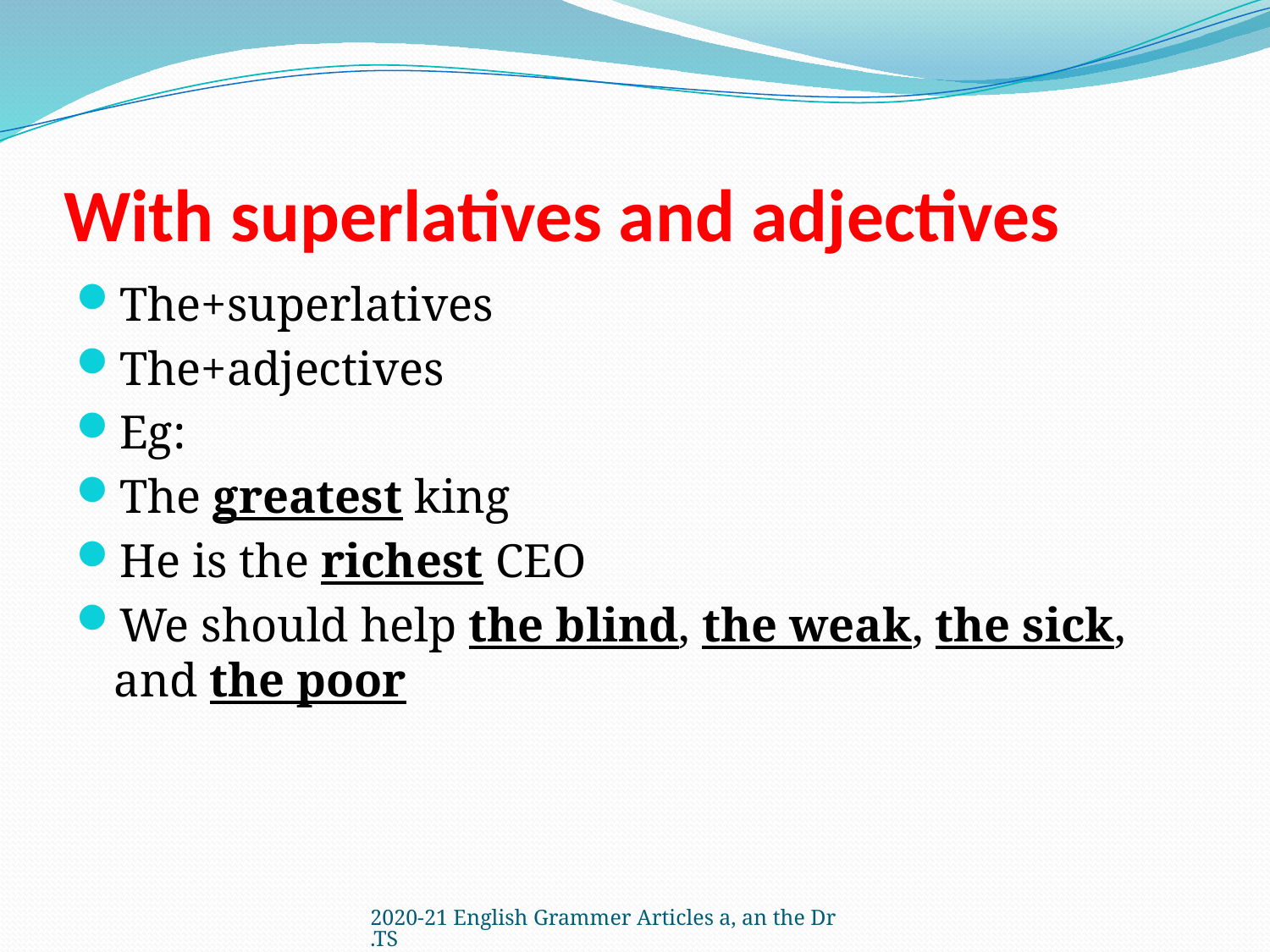

# With superlatives and adjectives
The+superlatives
The+adjectives
Eg:
The greatest king
He is the richest CEO
We should help the blind, the weak, the sick, and the poor

2020-21 English Grammer Articles a, an the Dr.TS